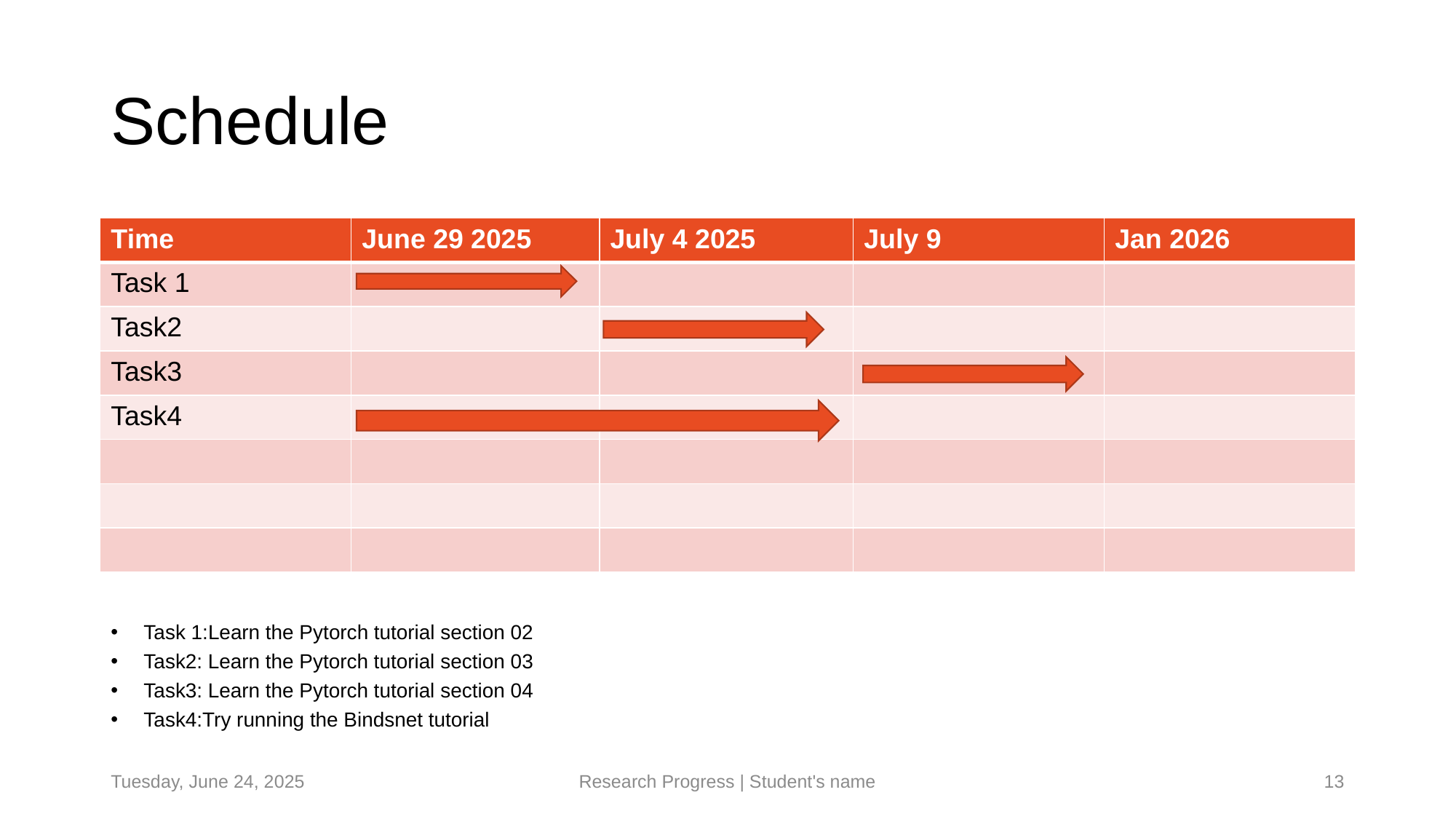

# Schedule
| Time | June 29 2025 | July 4 2025 | July 9 | Jan 2026 |
| --- | --- | --- | --- | --- |
| Task 1 |  |  |  |  |
| Task2 |  |  |  |  |
| Task3 |  |  |  |  |
| Task4 |  |  |  |  |
|  |  |  |  |  |
|  |  |  |  |  |
|  |  |  |  |  |

Task 1:Learn the Pytorch tutorial section 02
Task2: Learn the Pytorch tutorial section 03
Task3: Learn the Pytorch tutorial section 04
Task4:Try running the Bindsnet tutorial

Tuesday, June 24, 2025
Research Progress | Student's name
13